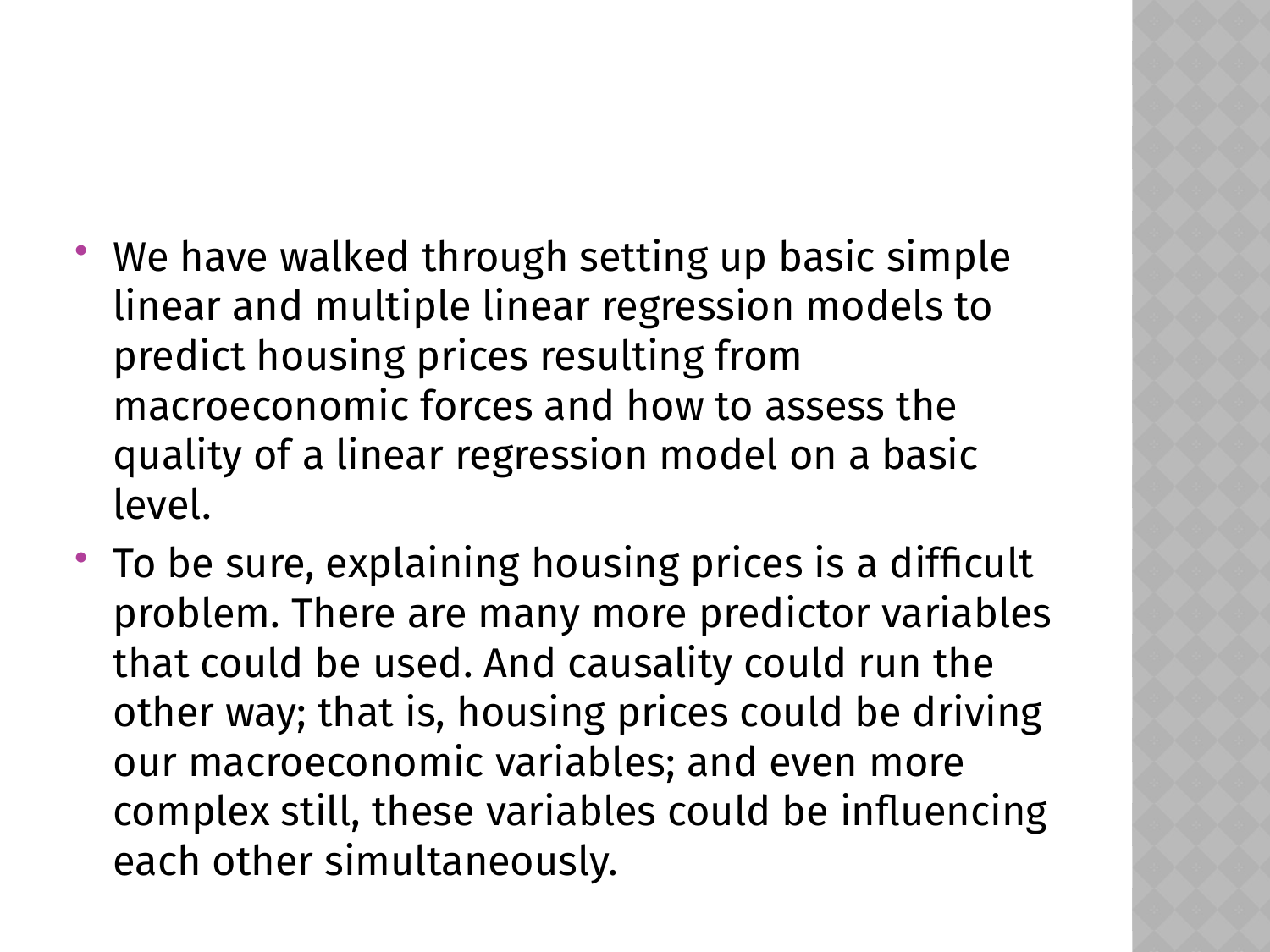

#
We have walked through setting up basic simple linear and multiple linear regression models to predict housing prices resulting from macroeconomic forces and how to assess the quality of a linear regression model on a basic level.
To be sure, explaining housing prices is a difficult problem. There are many more predictor variables that could be used. And causality could run the other way; that is, housing prices could be driving our macroeconomic variables; and even more complex still, these variables could be influencing each other simultaneously.